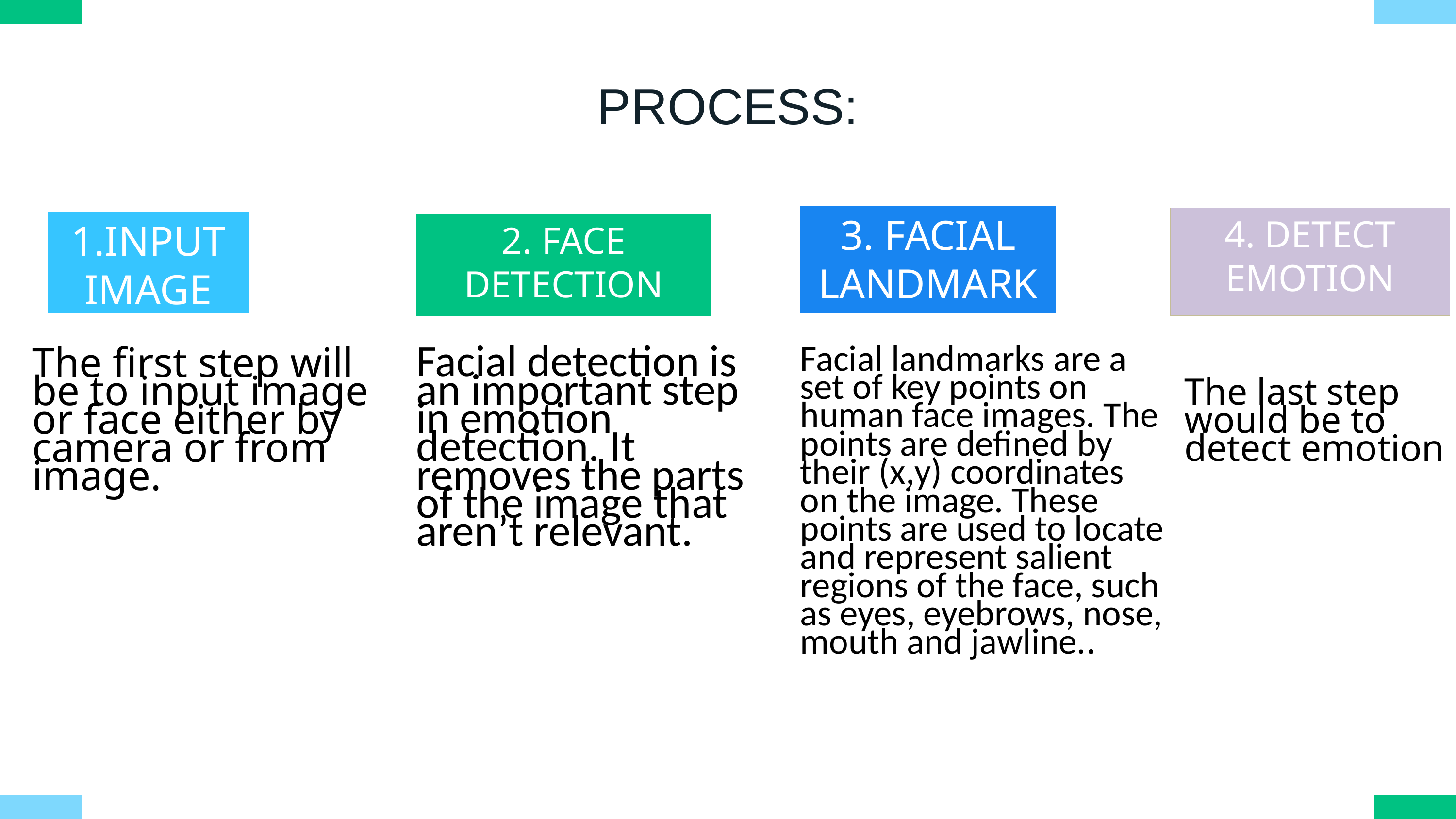

PROCESS:
3. FACIAL LANDMARKS.

4. DETECT EMOTION
1.INPUT IMAGE
1.
2. FACE DETECTION
2.
Facial landmarks are a set of key points on human face images. The points are defined by their (x,y) coordinates on the image. These points are used to locate and represent salient regions of the face, such as eyes, eyebrows, nose, mouth and jawline..

The last step would be to detect emotion
The first step will be to input image or face either by camera or from image.
Facial detection is an important step in emotion detection. It removes the parts of the image that aren’t relevant.